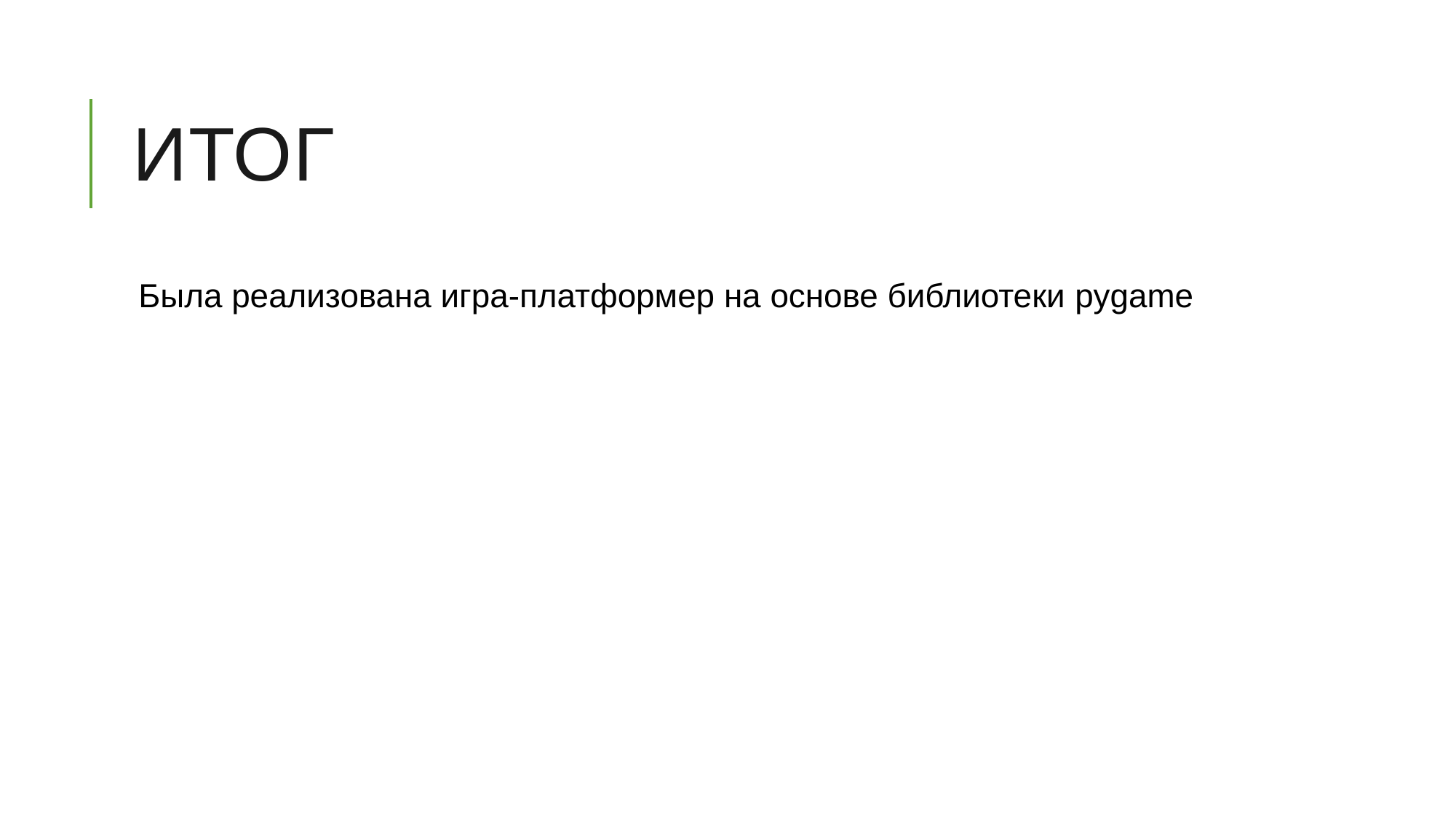

# Итог
Была реализована игра-платформер на основе библиотеки pygame